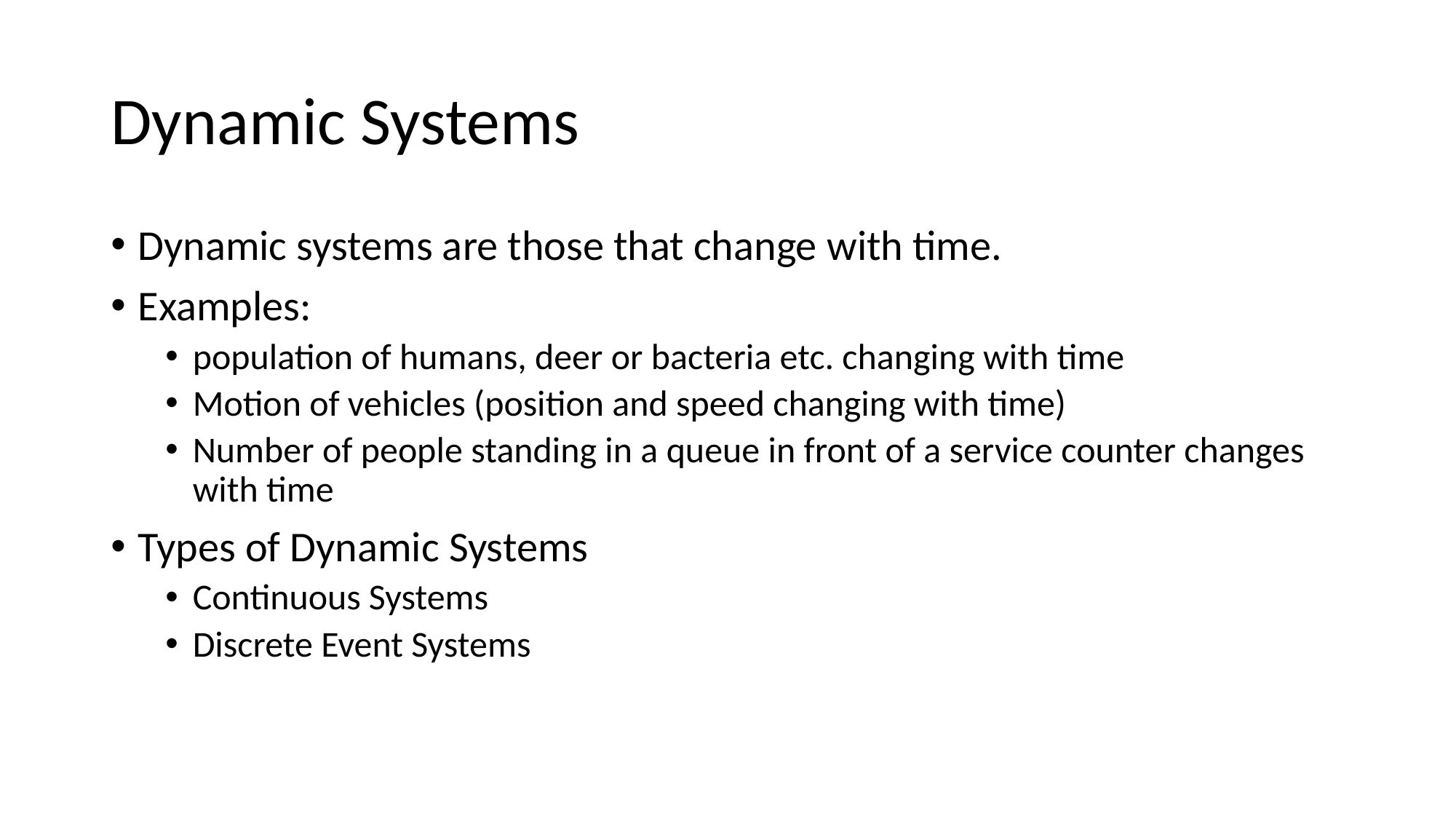

Dynamic Systems
Dynamic systems are those that change with time.
Examples:
population of humans, deer or bacteria etc. changing with time
Motion of vehicles (position and speed changing with time)
Number of people standing in a queue in front of a service counter changes with time
Types of Dynamic Systems
Continuous Systems
Discrete Event Systems